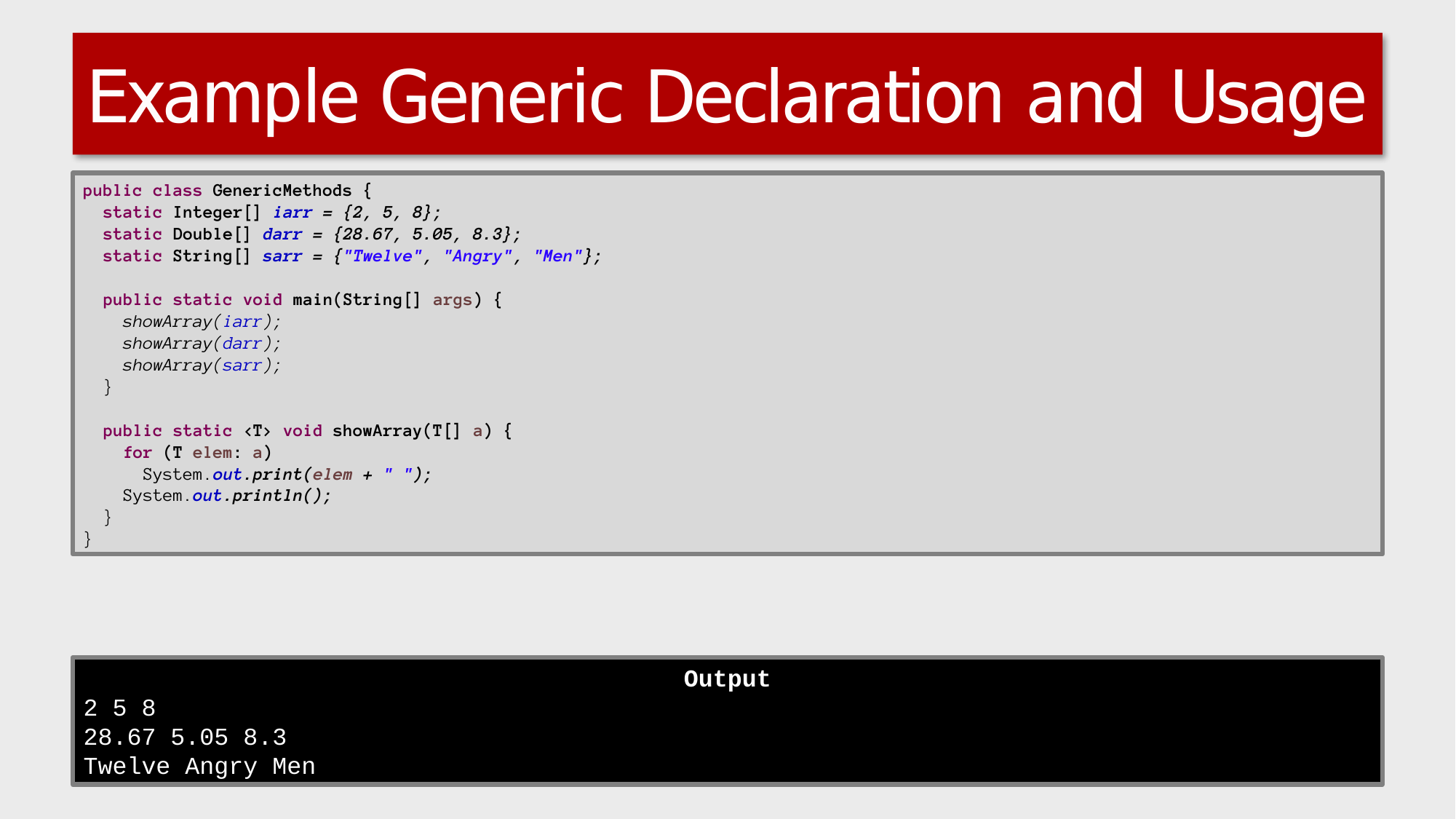

# Example Generic Declaration and Usage
public class GenericMethods {
  static Integer[] iarr = {2, 5, 8};
  static Double[] darr = {28.67, 5.05, 8.3};
  static String[] sarr = {"Twelve", "Angry", "Men"};

  public static void main(String[] args) {
    showArray(iarr);
    showArray(darr);
    showArray(sarr);
  }

  public static <T> void showArray(T[] a) {
    for (T elem: a)
      System.out.print(elem + " ");
    System.out.println();
  }
}
Output
2 5 8
28.67 5.05 8.3
Twelve Angry Men